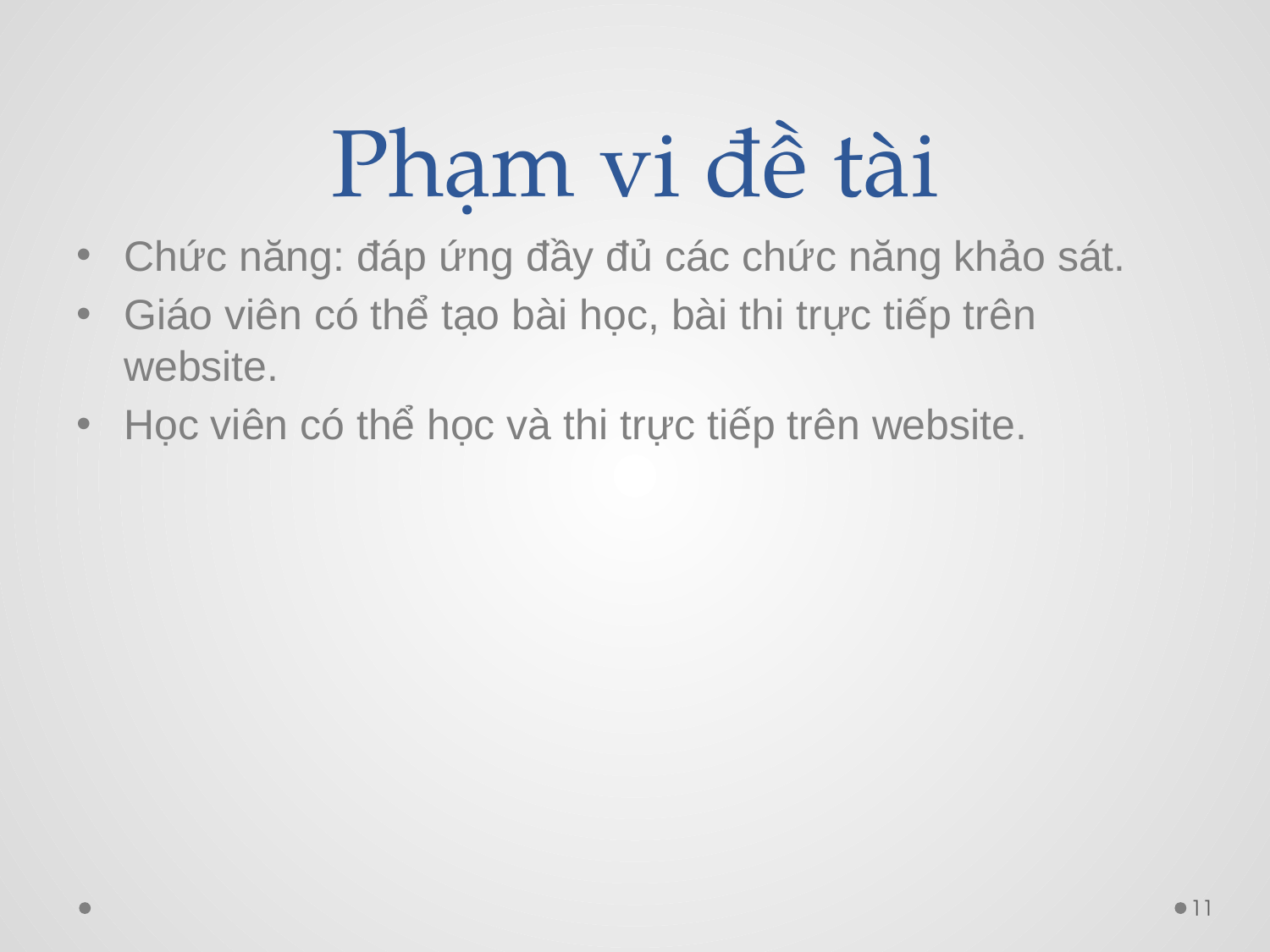

# Phạm vi đề tài
Chức năng: đáp ứng đầy đủ các chức năng khảo sát.
Giáo viên có thể tạo bài học, bài thi trực tiếp trên website.
Học viên có thể học và thi trực tiếp trên website.

11